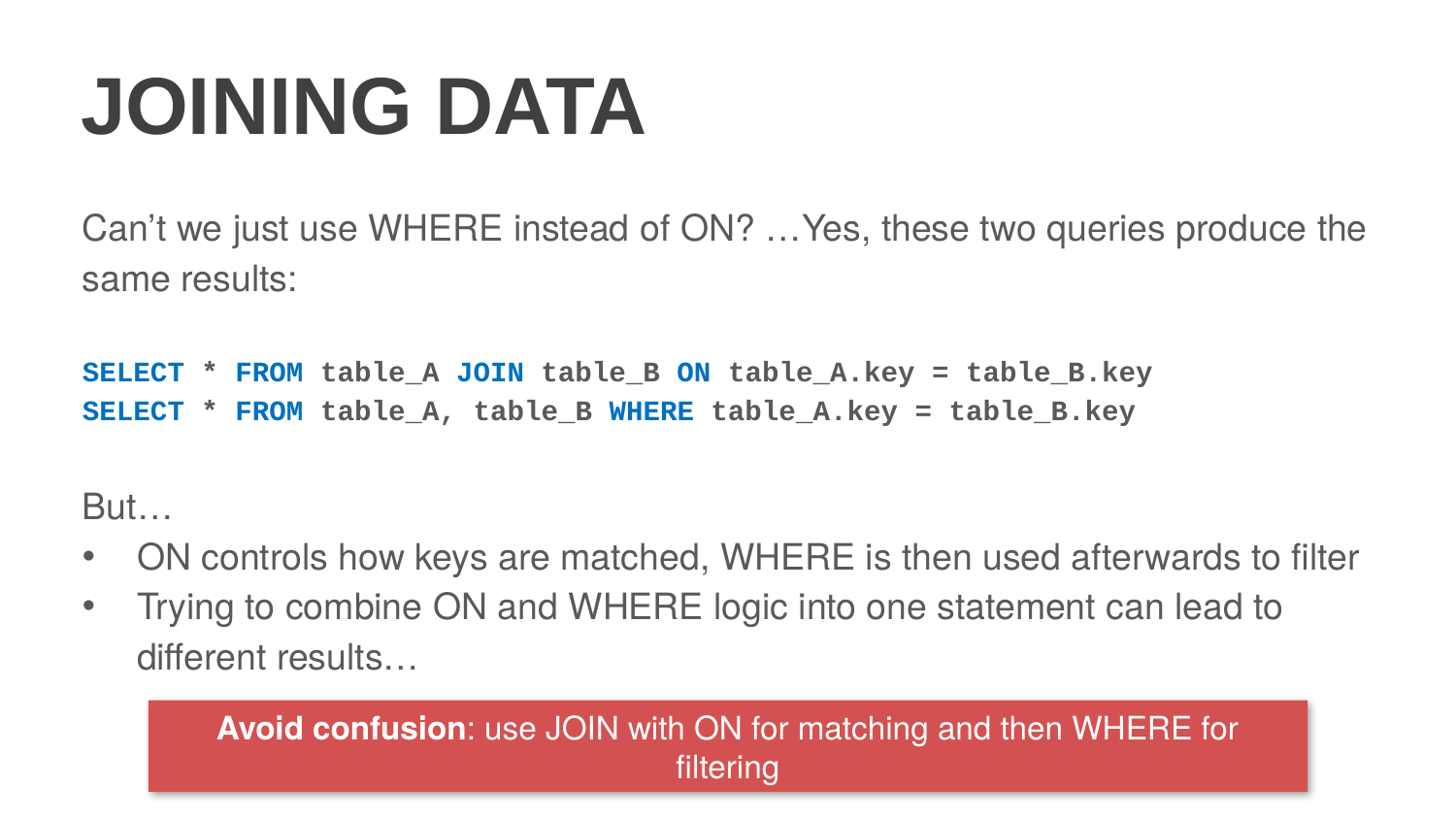

JOINING DATA
Can’t we just use WHERE instead of ON? …Yes, these two queries produce the same results:

SELECT * FROM table_A JOIN table_B ON table_A.key = table_B.key
SELECT * FROM table_A, table_B WHERE table_A.key = table_B.key

But…
ON controls how keys are matched, WHERE is then used afterwards to filter
Trying to combine ON and WHERE logic into one statement can lead to different results…
Avoid confusion: use JOIN with ON for matching and then WHERE for filtering